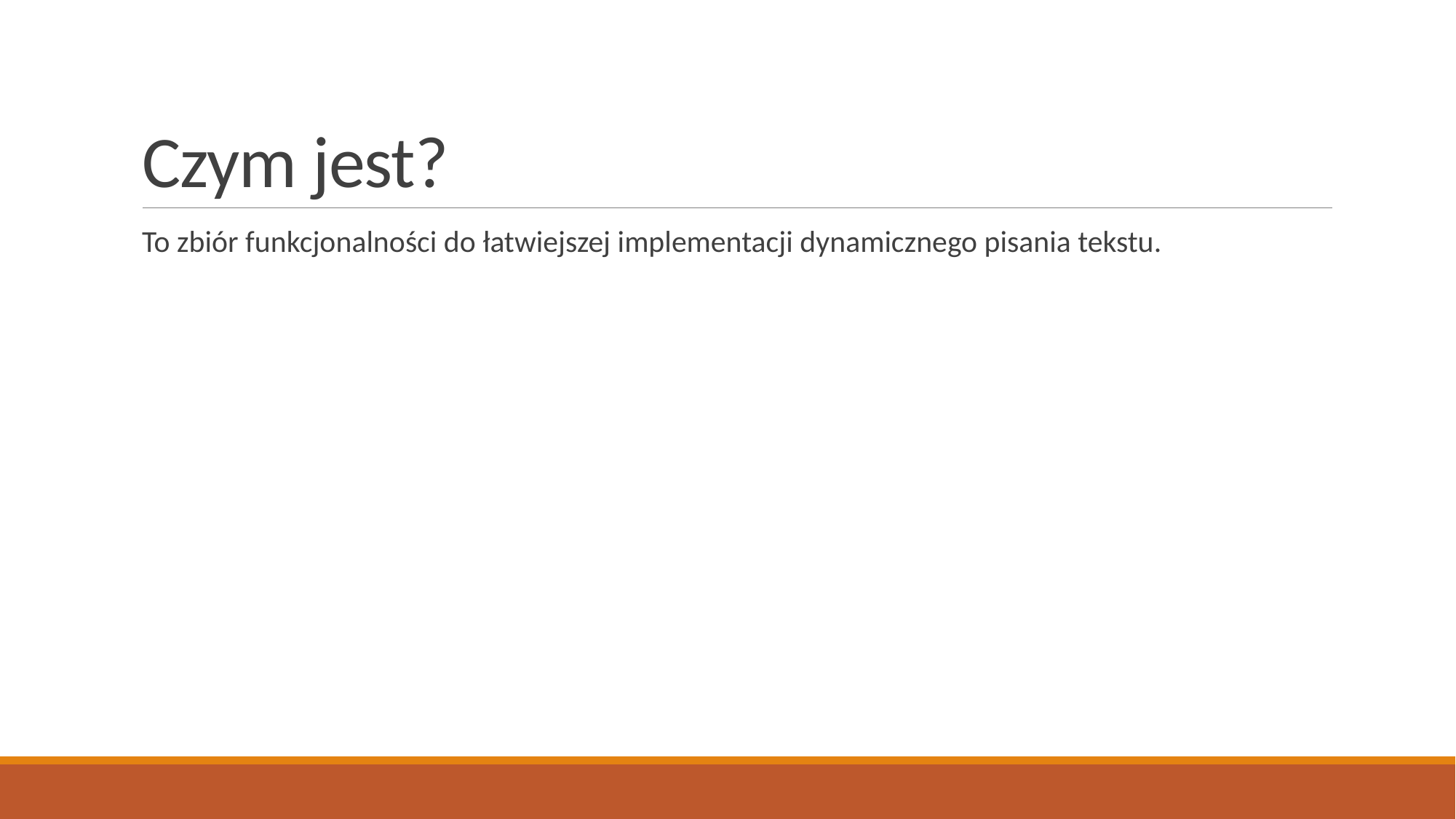

# Czym jest?
To zbiór funkcjonalności do łatwiejszej implementacji dynamicznego pisania tekstu.